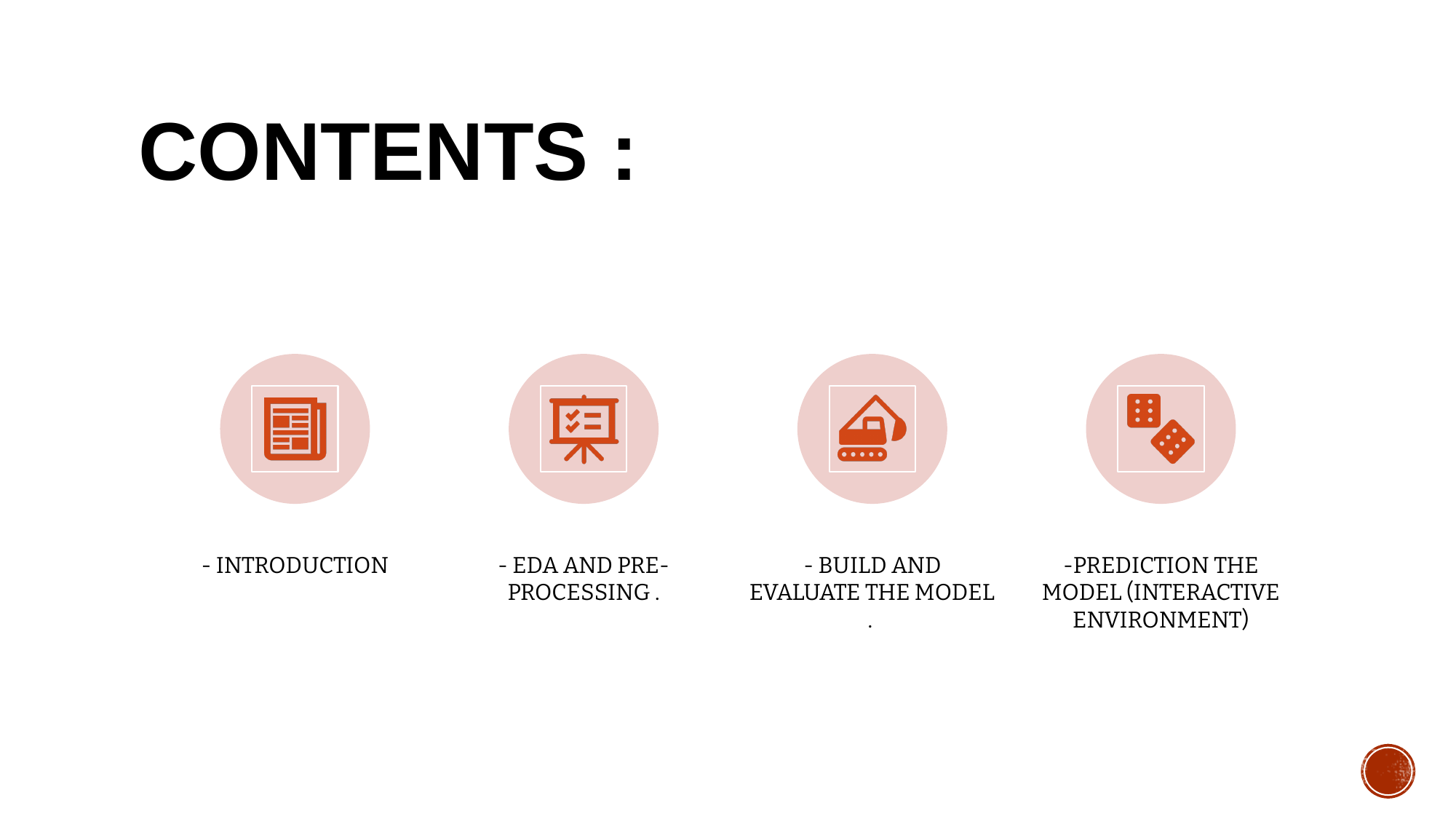

# Contents :
- Introduction
- EDA and pre-processing .
- build and evaluate the model .
-Prediction THE model (interactive environment)